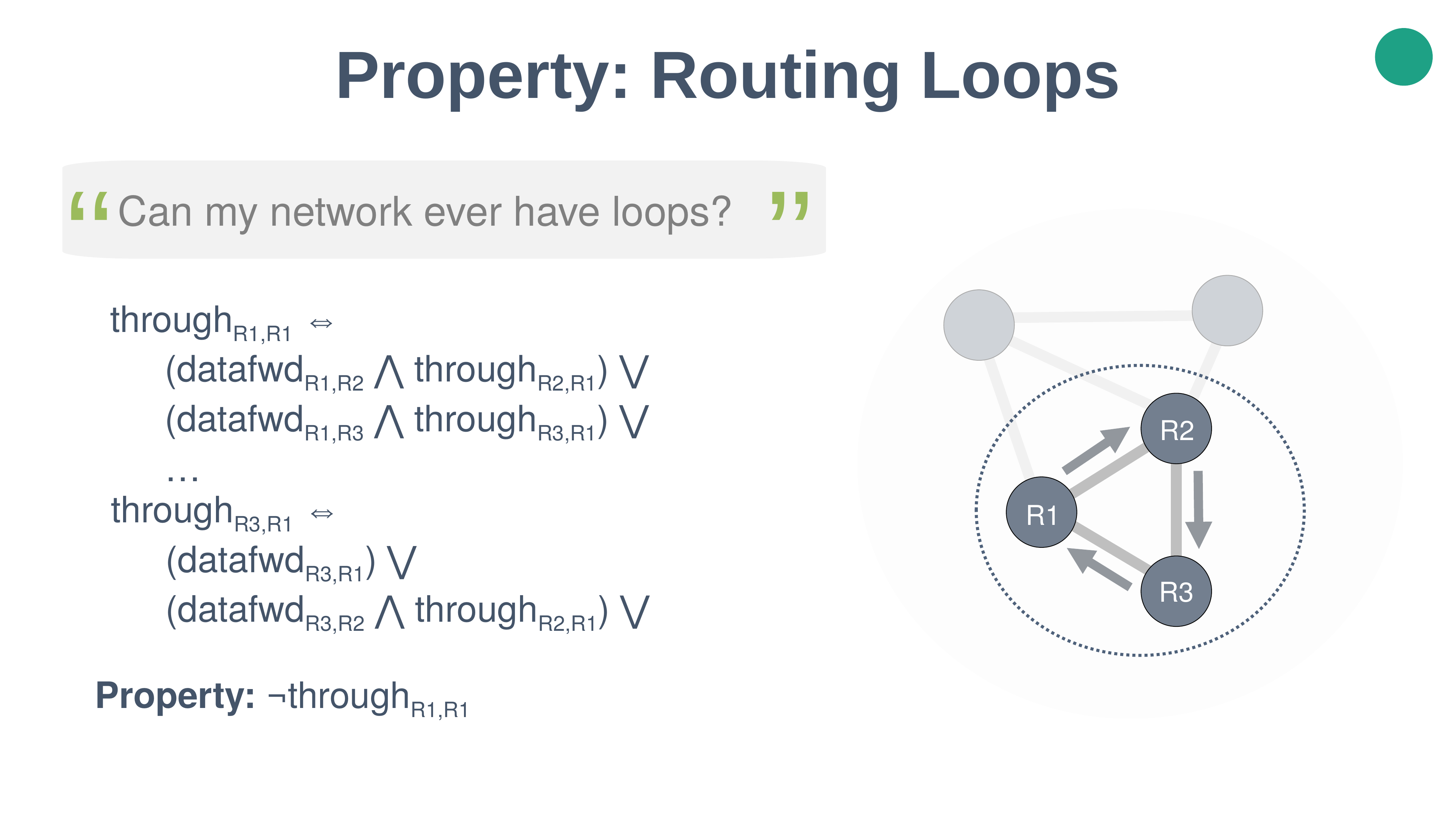

Property: Routing Loops
25
‘‘
’’

Can my network ever have loops?

R2
R1
R3
throughR1,R1 ⇔
	(datafwdR1,R2 ⋀ throughR2,R1) ⋁
	(datafwdR1,R3 ⋀ throughR3,R1) ⋁
	…
throughR3,R1 ⇔
	(datafwdR3,R1) ⋁
	(datafwdR3,R2 ⋀ throughR2,R1) ⋁
Property: ¬throughR1,R1